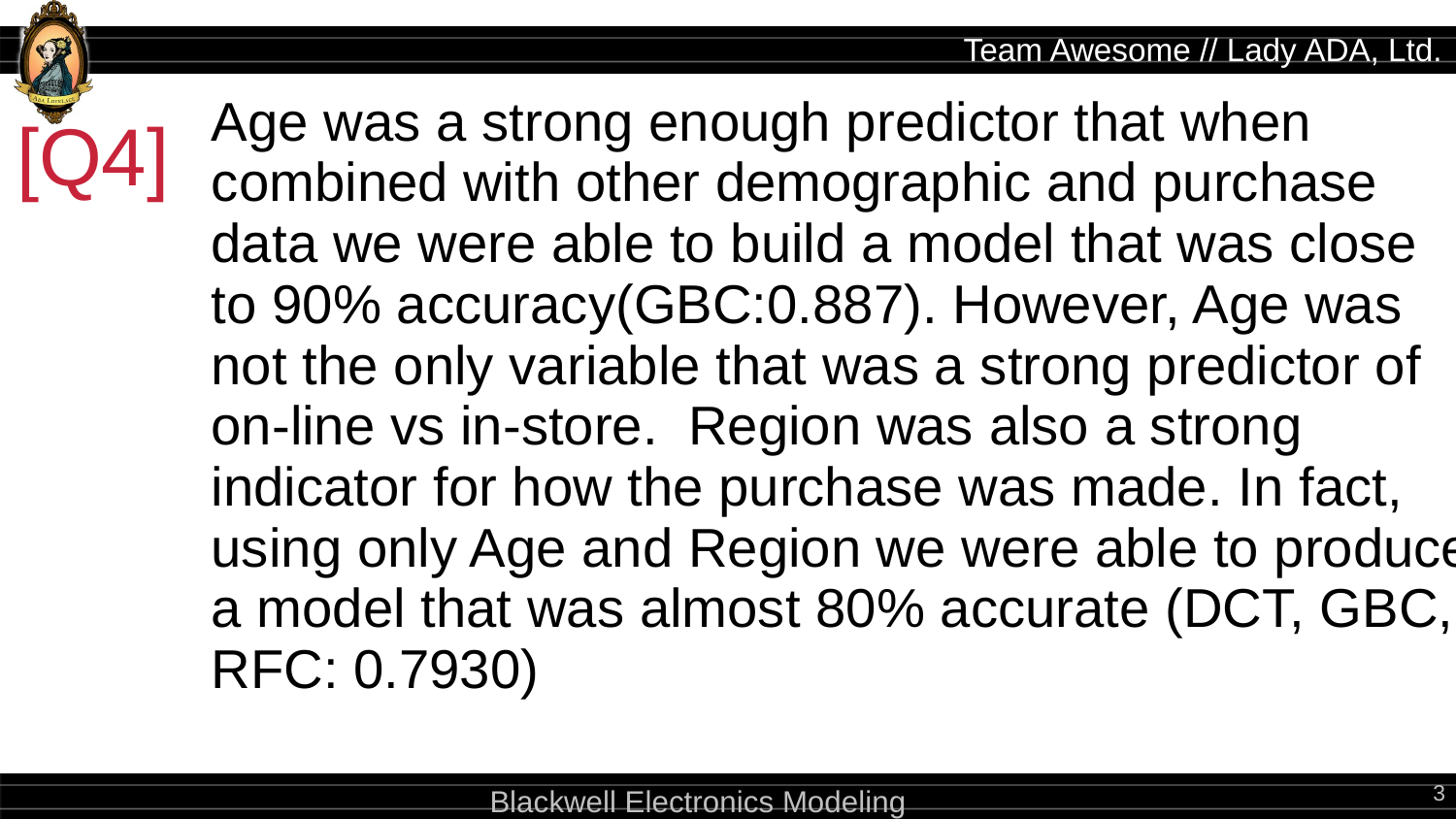

# [Q4]
Age was a strong enough predictor that when combined with other demographic and purchase data we were able to build a model that was close to 90% accuracy(GBC:0.887). However, Age was not the only variable that was a strong predictor of on-line vs in-store.  Region was also a strong indicator for how the purchase was made. In fact, using only Age and Region we were able to produce a model that was almost 80% accurate (DCT, GBC, RFC: 0.7930)